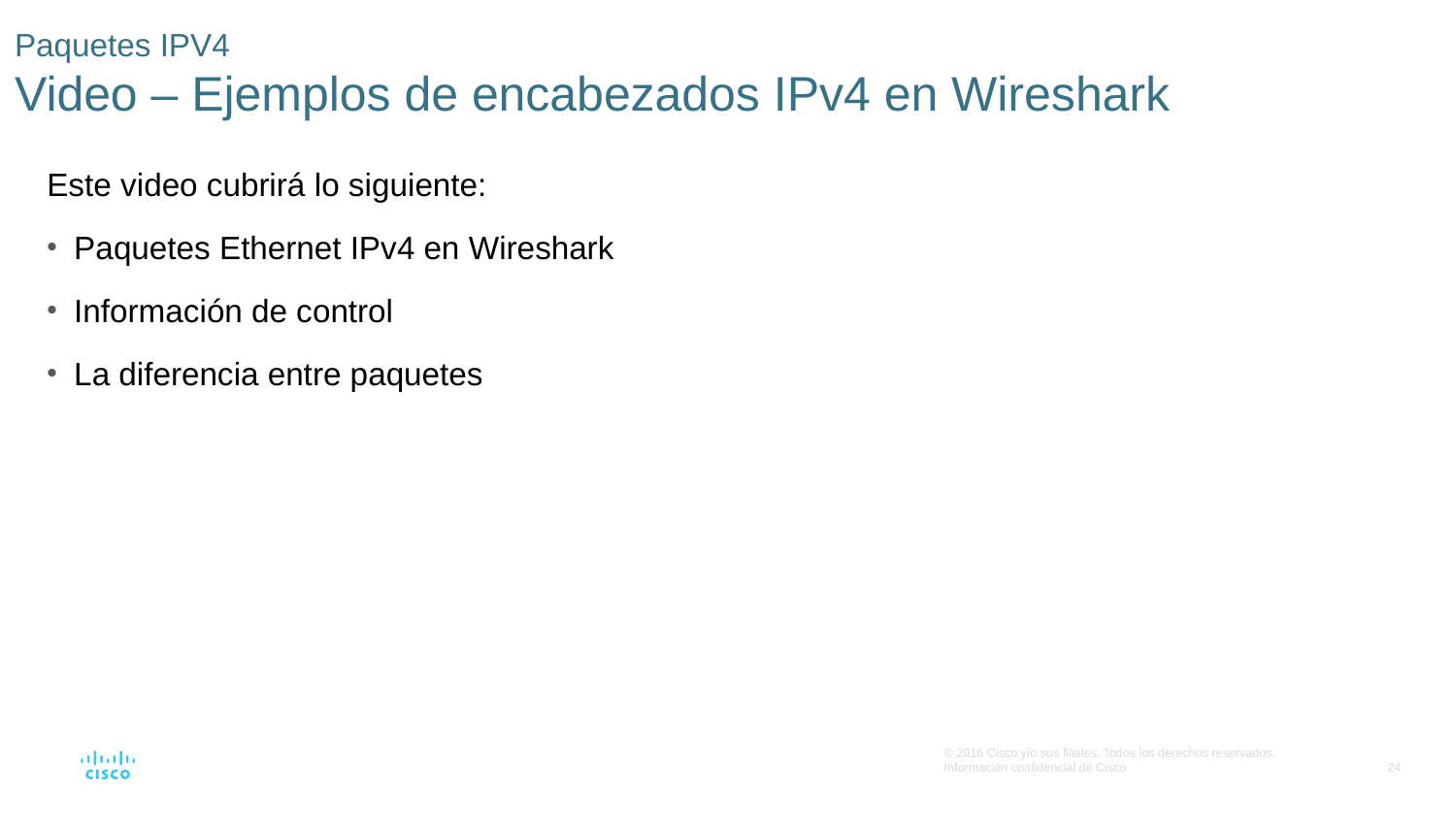

# Paquetes IPV4 Video – Ejemplos de encabezados IPv4 en Wireshark
Este video cubrirá lo siguiente:
Paquetes Ethernet IPv4 en Wireshark
Información de control
La diferencia entre paquetes